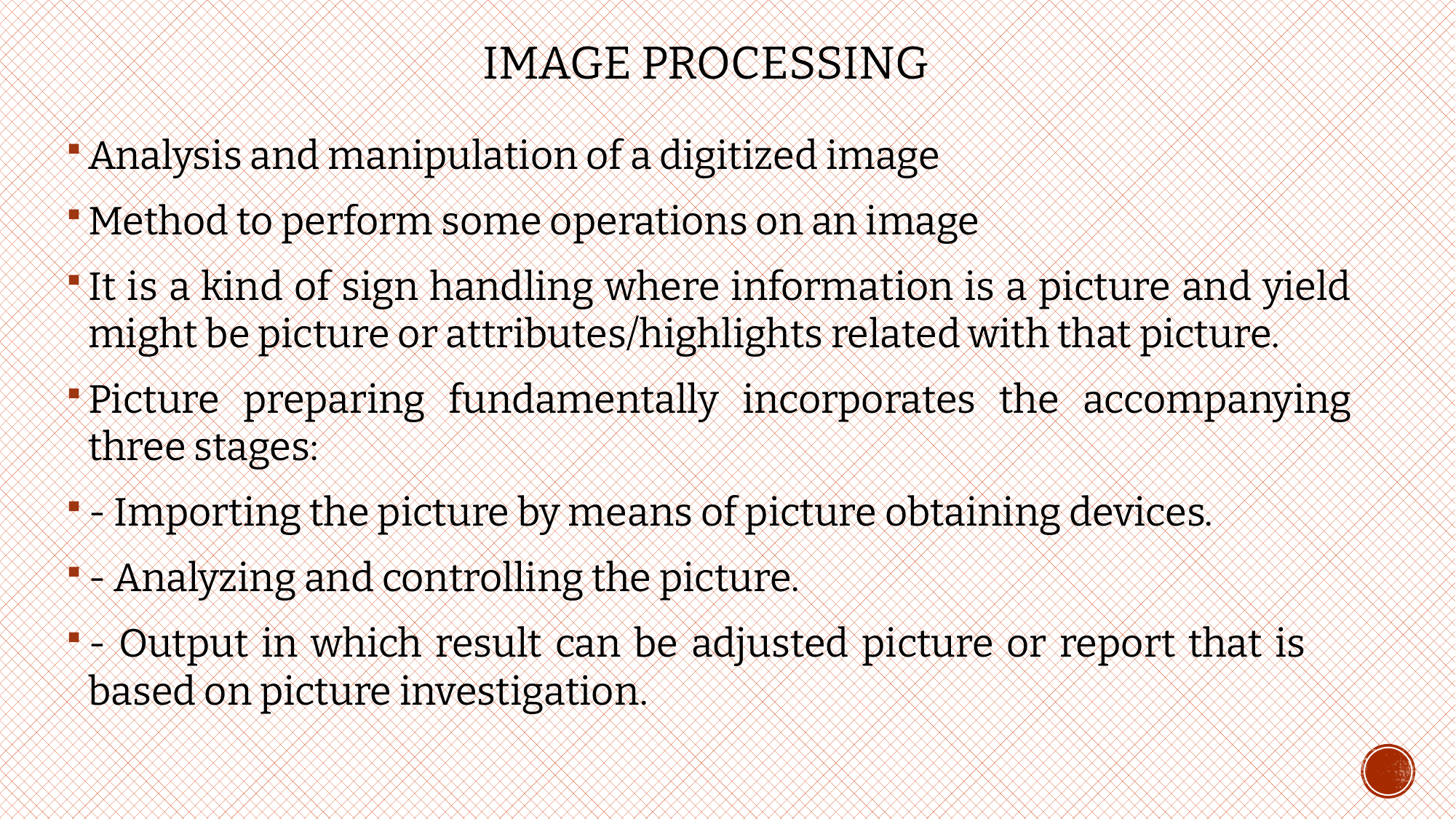

# Image Processing
Analysis and manipulation of a digitized image
Method to perform some operations on an image
It is a kind of sign handling where information is a picture and yield might be picture or attributes/highlights related with that picture.
Picture preparing fundamentally incorporates the accompanying three stages:
- Importing the picture by means of picture obtaining devices.
- Analyzing and controlling the picture.
- Output in which result can be adjusted picture or report that is 	based on picture investigation.